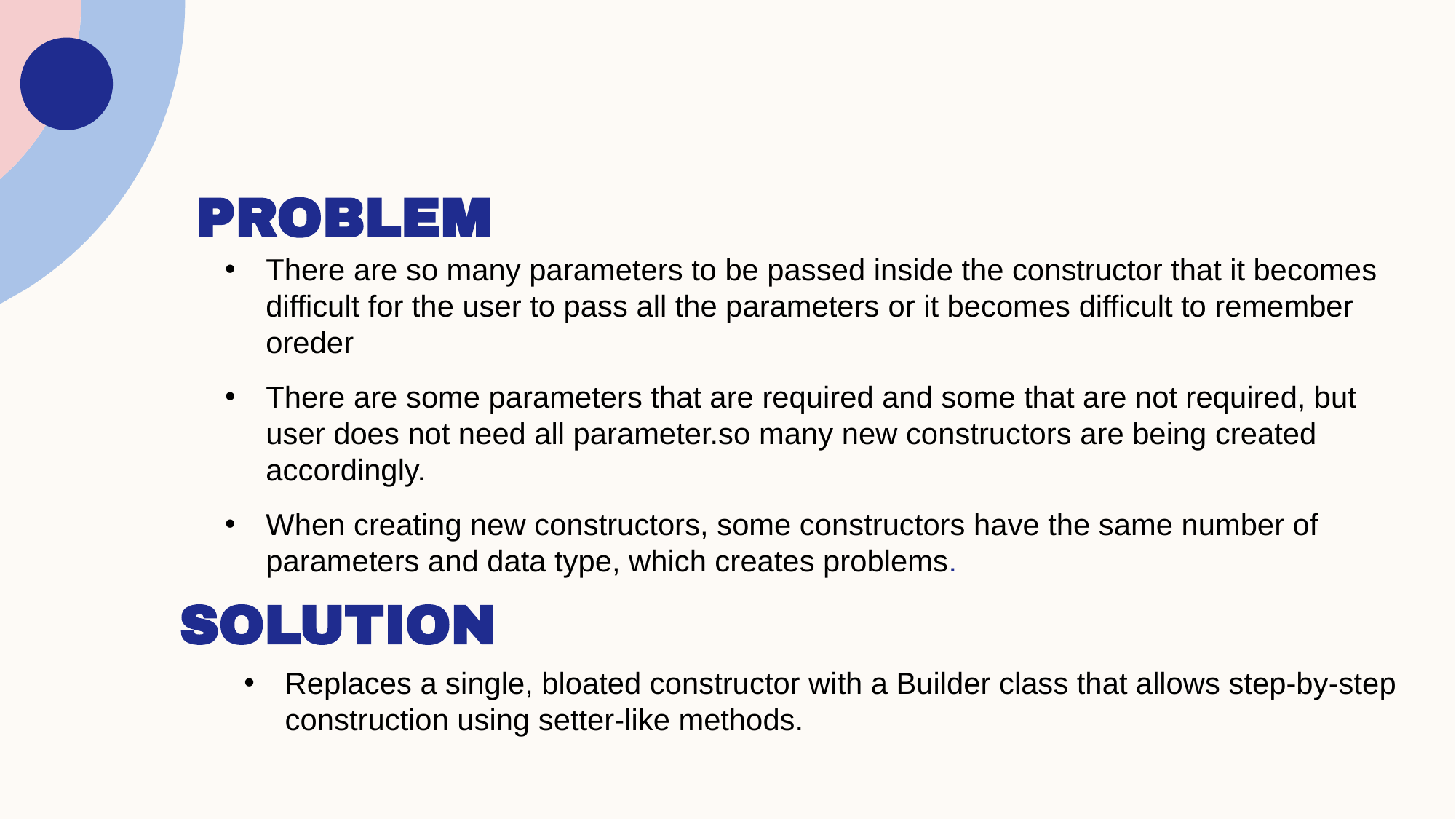

# Problem
There are so many parameters to be passed inside the constructor that it becomes difficult for the user to pass all the parameters or it becomes difficult to remember oreder
There are some parameters that are required and some that are not required, but user does not need all parameter.so many new constructors are being created accordingly.
When creating new constructors, some constructors have the same number of parameters and data type, which creates problems.

Solution
Replaces a single, bloated constructor with a Builder class that allows step-by-step construction using setter-like methods.